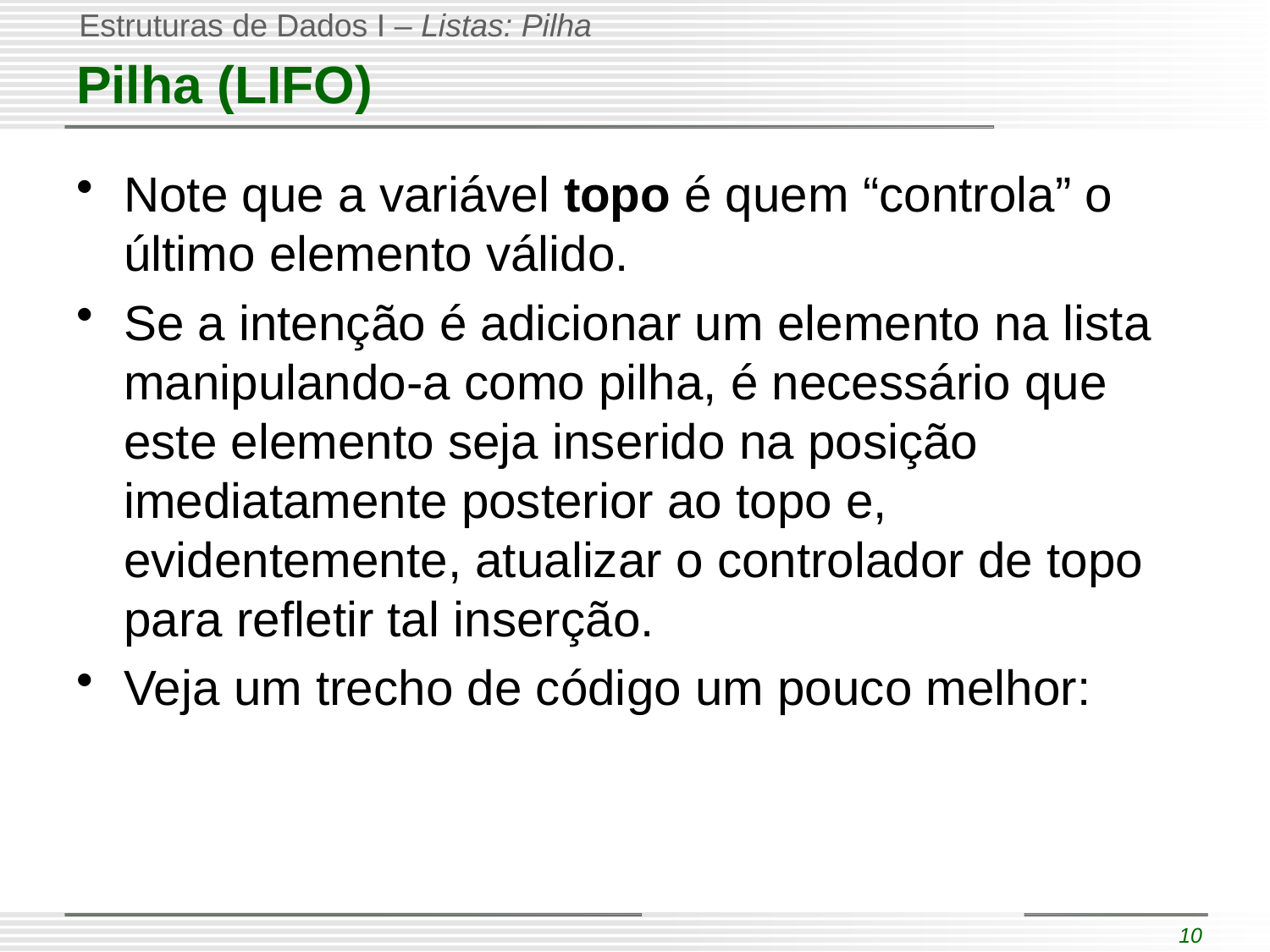

# Pilha (LIFO)
Note que a variável topo é quem “controla” o último elemento válido.
Se a intenção é adicionar um elemento na lista manipulando-a como pilha, é necessário que este elemento seja inserido na posição imediatamente posterior ao topo e, evidentemente, atualizar o controlador de topo para refletir tal inserção.
Veja um trecho de código um pouco melhor: